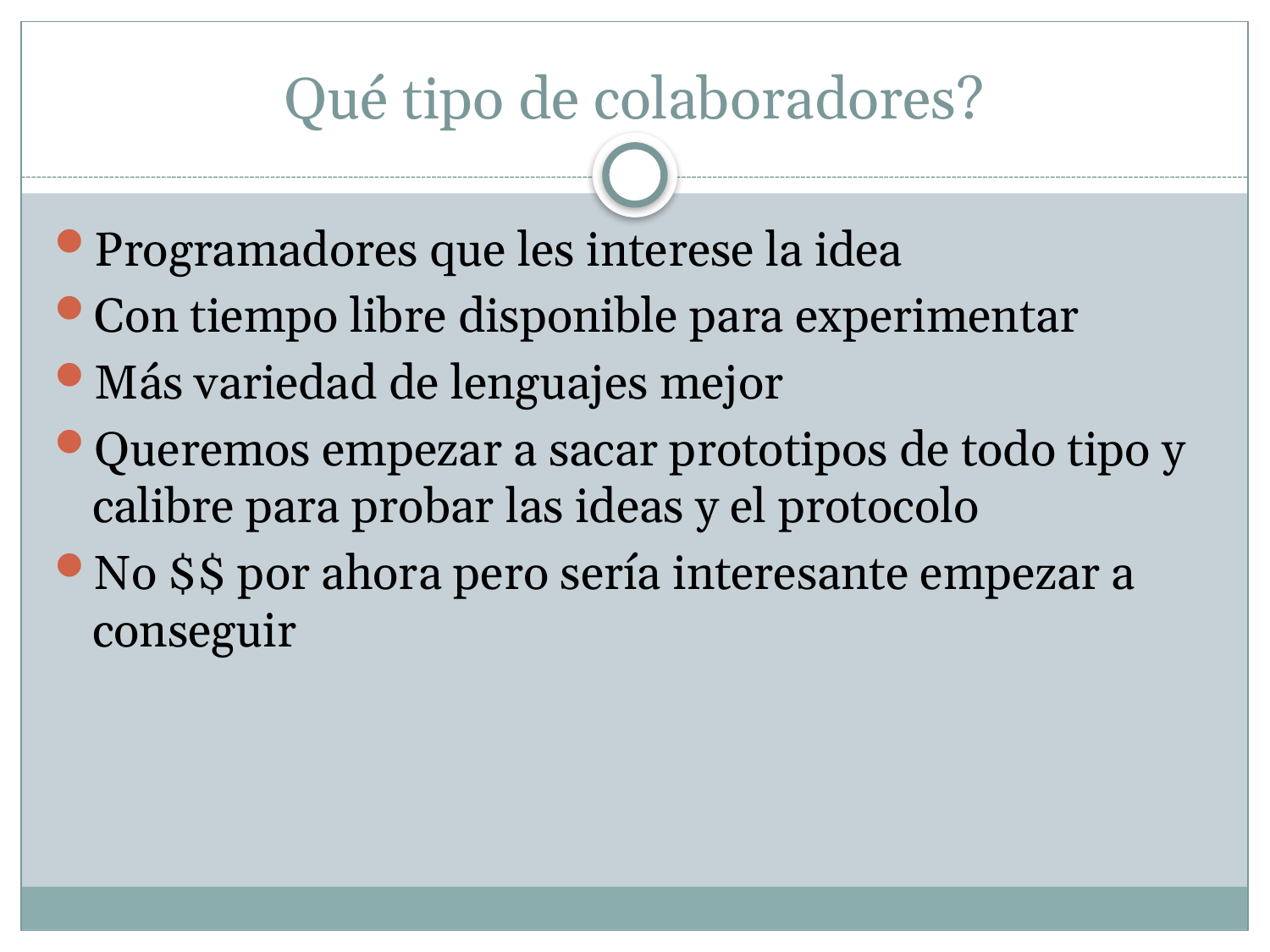

# Qué tipo de colaboradores?
Programadores que les interese la idea
Con tiempo libre disponible para experimentar
Más variedad de lenguajes mejor
Queremos empezar a sacar prototipos de todo tipo y calibre para probar las ideas y el protocolo
No $$ por ahora pero sería interesante empezar a conseguir